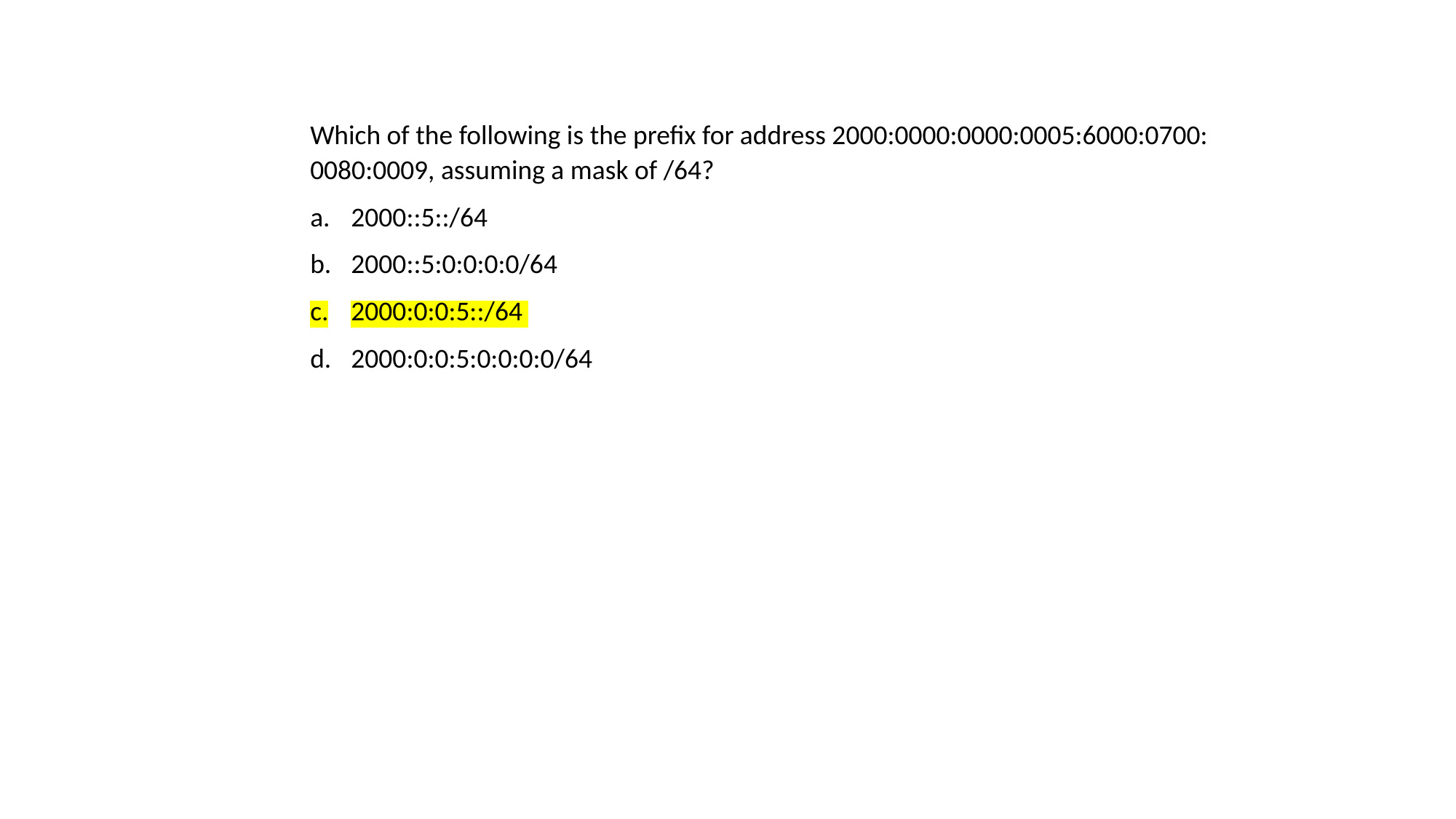

Which of the following is the prefix for address 2000:0000:0000:0005:6000:0700: 0080:0009, assuming a mask of /64?
2000::5::/64
2000::5:0:0:0:0/64
2000:0:0:5::/64
2000:0:0:5:0:0:0:0/64